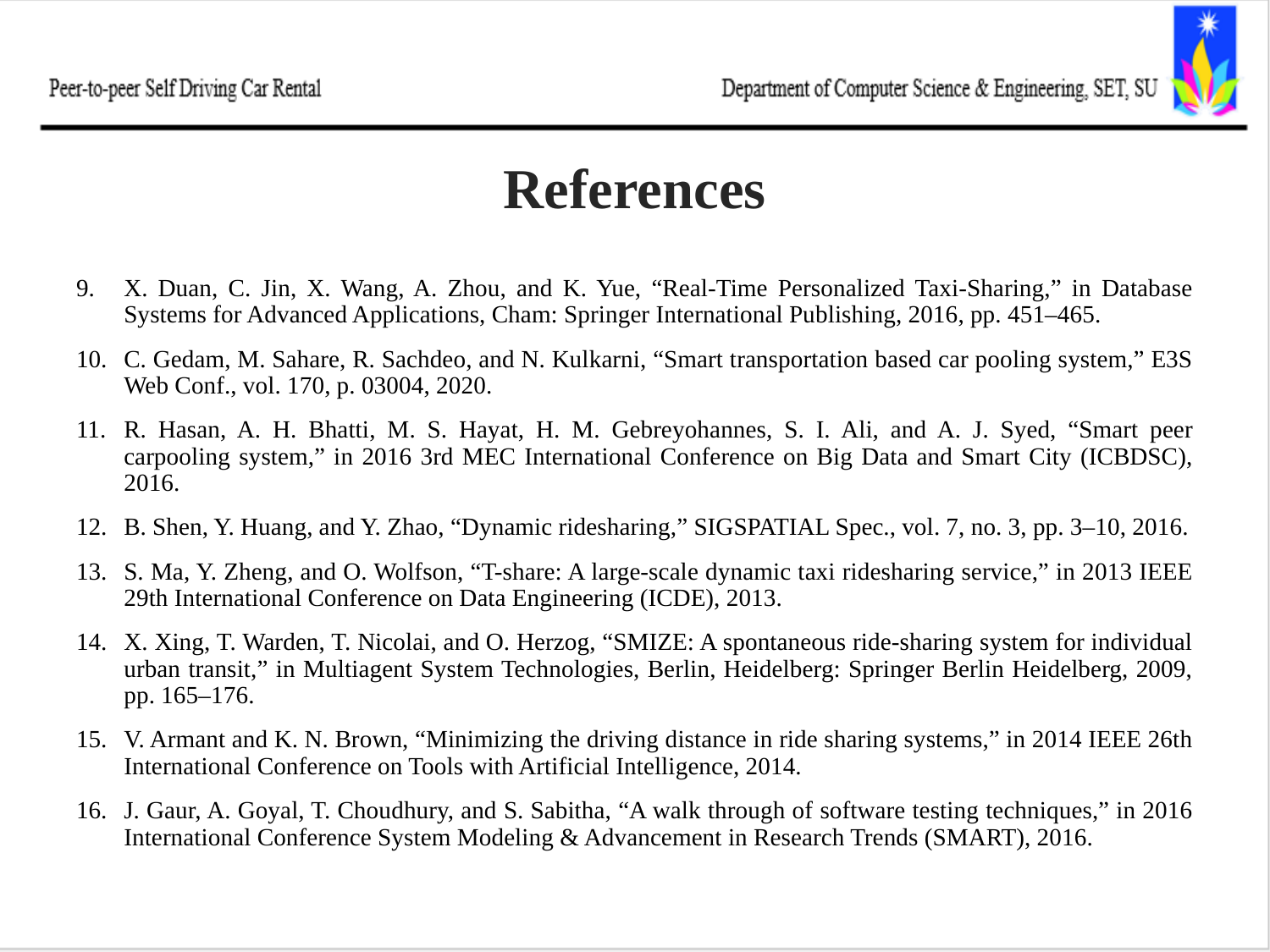

References
X. Duan, C. Jin, X. Wang, A. Zhou, and K. Yue, “Real-Time Personalized Taxi-Sharing,” in Database Systems for Advanced Applications, Cham: Springer International Publishing, 2016, pp. 451–465.
C. Gedam, M. Sahare, R. Sachdeo, and N. Kulkarni, “Smart transportation based car pooling system,” E3S Web Conf., vol. 170, p. 03004, 2020.
R. Hasan, A. H. Bhatti, M. S. Hayat, H. M. Gebreyohannes, S. I. Ali, and A. J. Syed, “Smart peer carpooling system,” in 2016 3rd MEC International Conference on Big Data and Smart City (ICBDSC), 2016.
B. Shen, Y. Huang, and Y. Zhao, “Dynamic ridesharing,” SIGSPATIAL Spec., vol. 7, no. 3, pp. 3–10, 2016.
S. Ma, Y. Zheng, and O. Wolfson, “T-share: A large-scale dynamic taxi ridesharing service,” in 2013 IEEE 29th International Conference on Data Engineering (ICDE), 2013.
X. Xing, T. Warden, T. Nicolai, and O. Herzog, “SMIZE: A spontaneous ride-sharing system for individual urban transit,” in Multiagent System Technologies, Berlin, Heidelberg: Springer Berlin Heidelberg, 2009, pp. 165–176.
V. Armant and K. N. Brown, “Minimizing the driving distance in ride sharing systems,” in 2014 IEEE 26th International Conference on Tools with Artificial Intelligence, 2014.
J. Gaur, A. Goyal, T. Choudhury, and S. Sabitha, “A walk through of software testing techniques,” in 2016 International Conference System Modeling & Advancement in Research Trends (SMART), 2016.